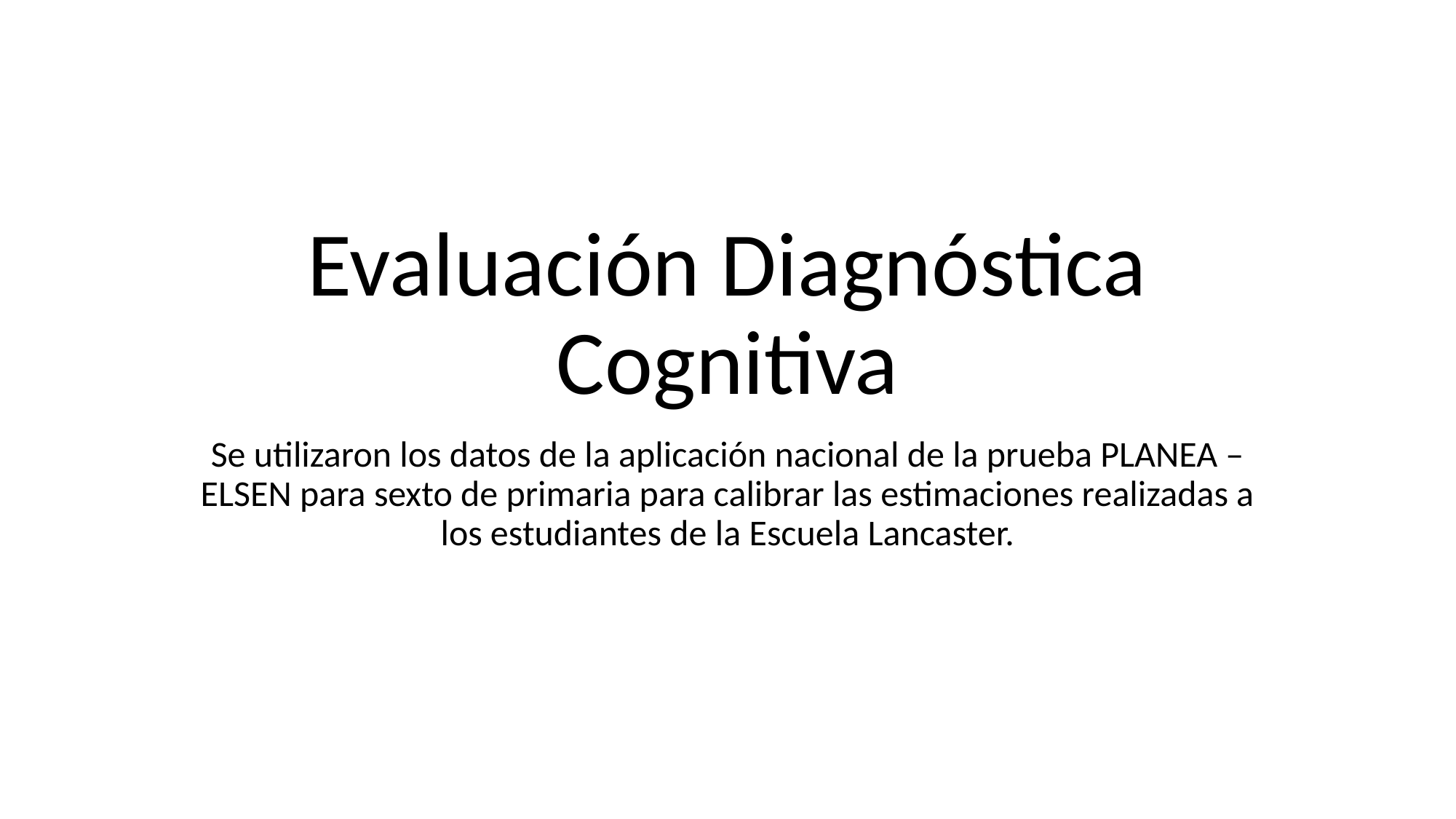

# Evaluación Diagnóstica Cognitiva
Se utilizaron los datos de la aplicación nacional de la prueba PLANEA – ELSEN para sexto de primaria para calibrar las estimaciones realizadas a los estudiantes de la Escuela Lancaster.